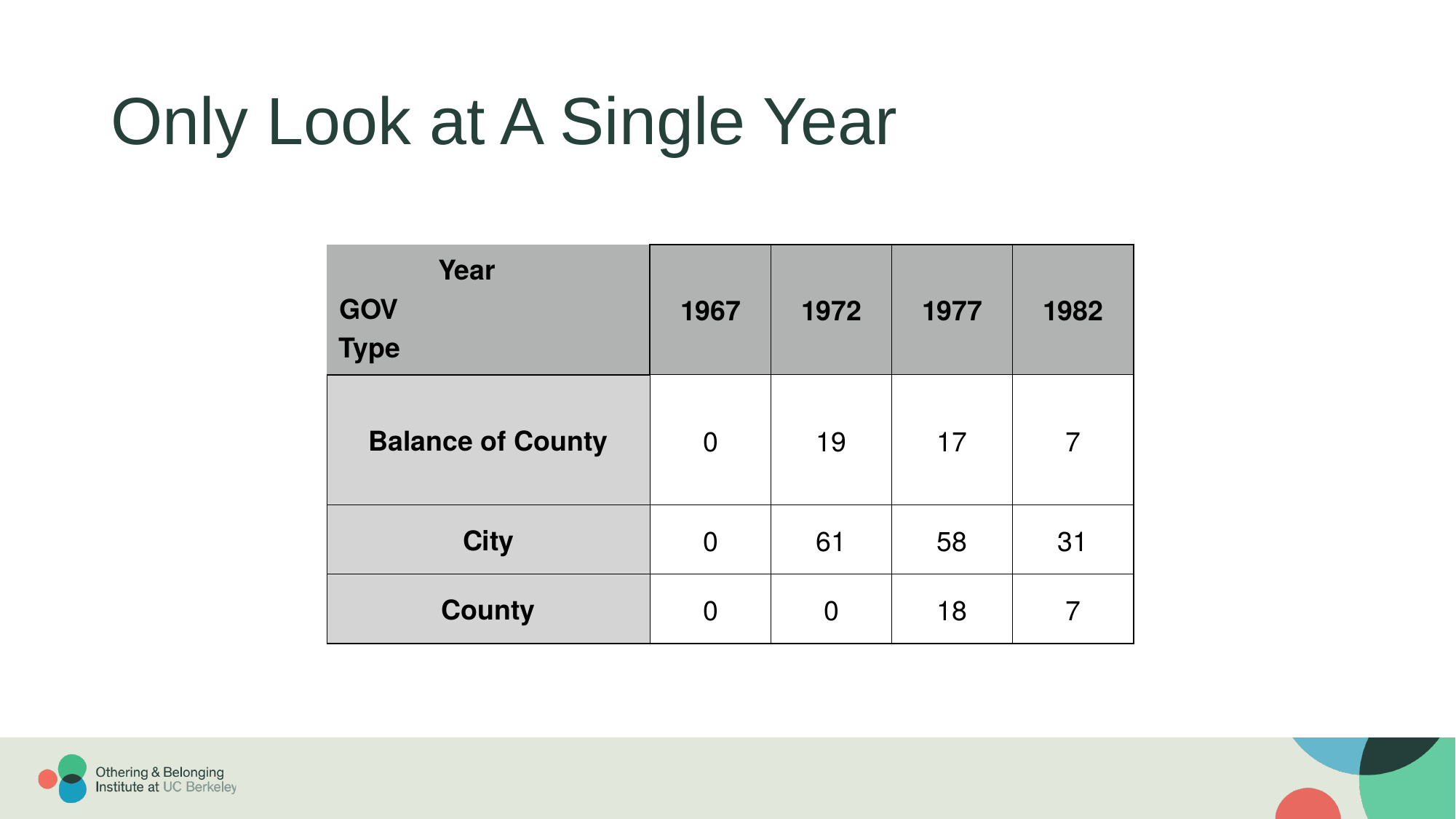

# Only Look at A Single Year
| Year GOV Type | 1967 | 1972 | 1977 | 1982 |
| --- | --- | --- | --- | --- |
| Balance of County | 0 | 19 | 17 | 7 |
| City | 0 | 61 | 58 | 31 |
| County | 0 | 0 | 18 | 7 |